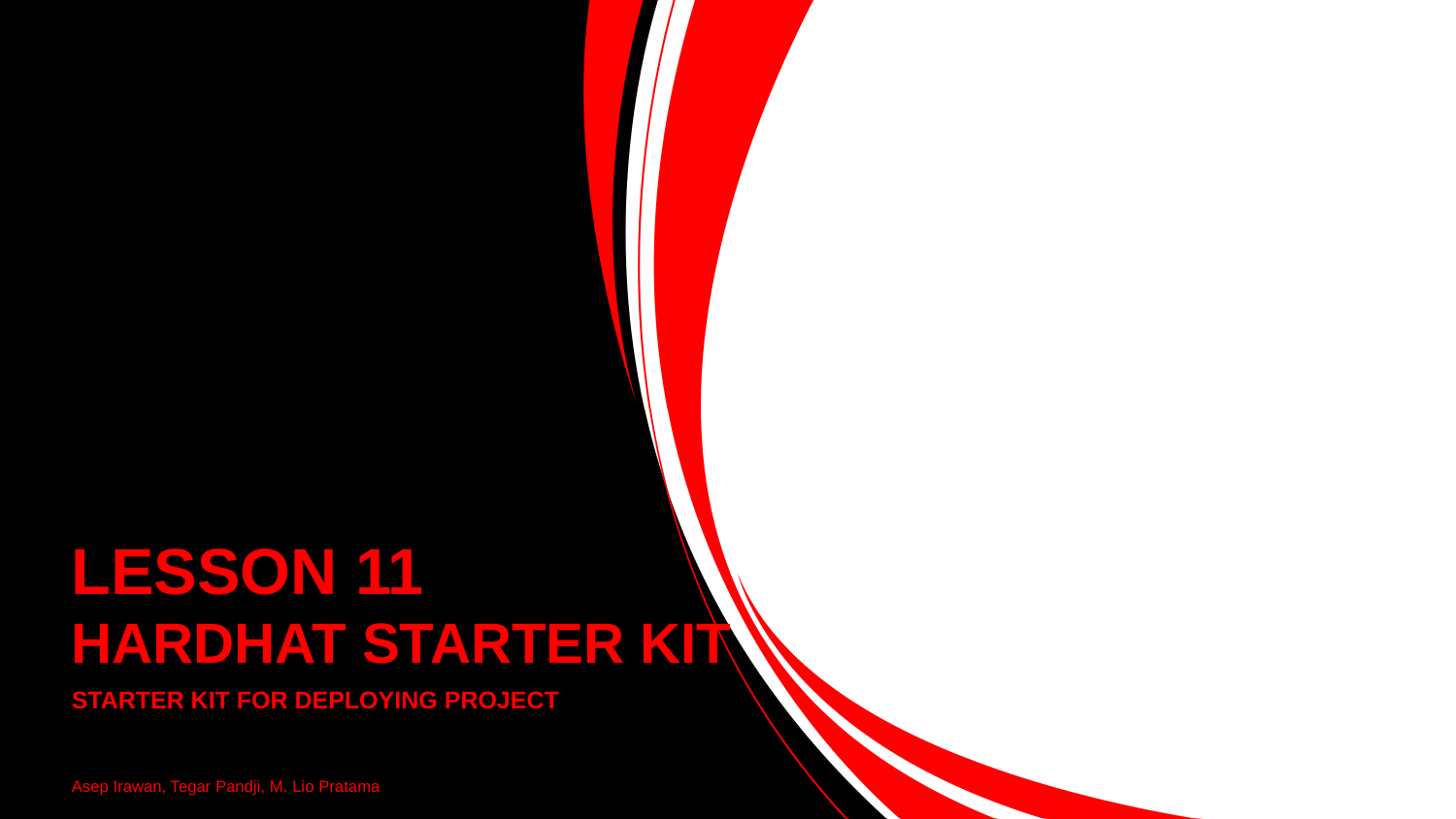

LESSON 11
HARDHAT STARTER KIT
STARTER KIT FOR DEPLOYING PROJECT
Asep Irawan, Tegar Pandji, M. Lio Pratama